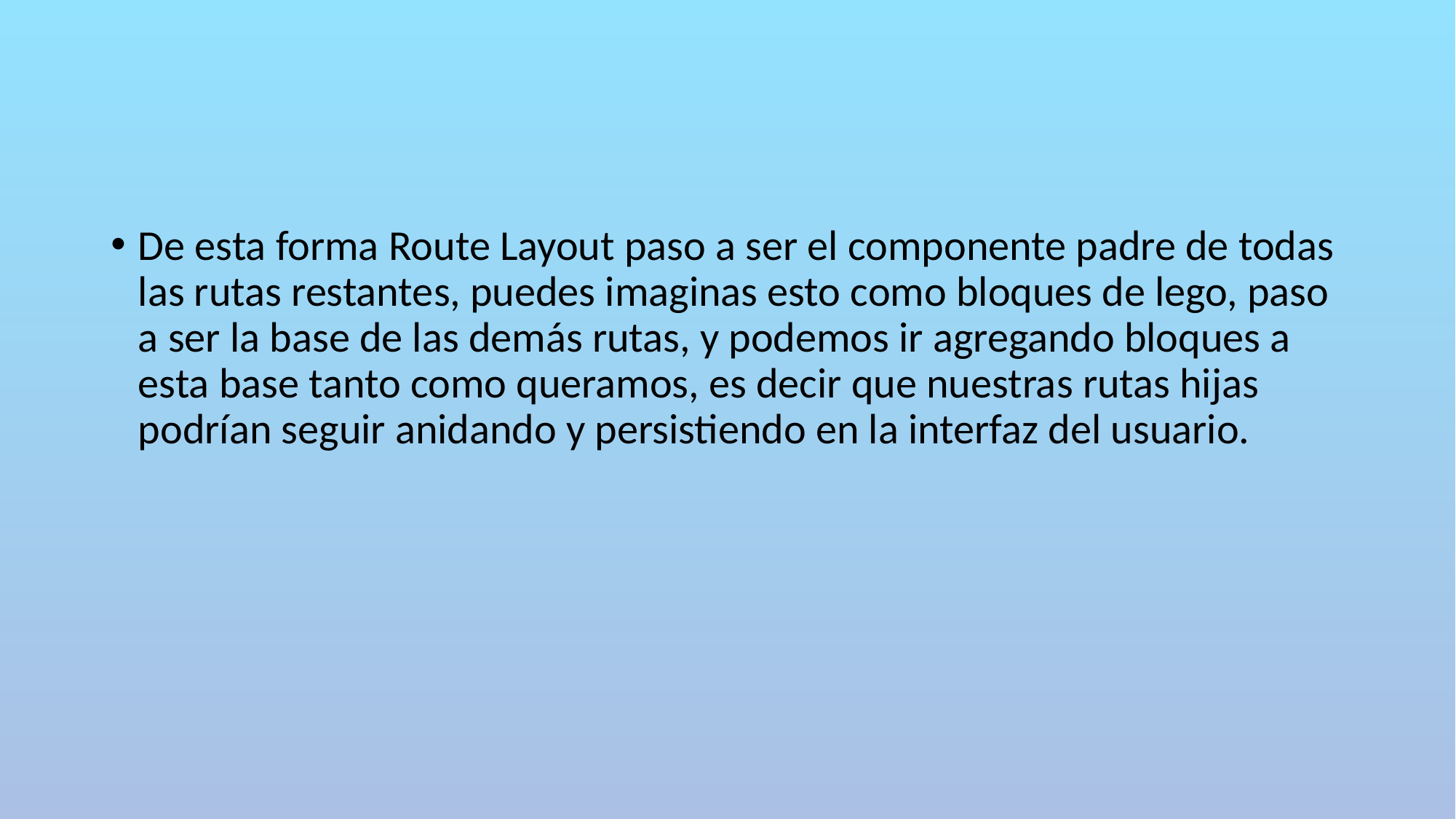

De esta forma Route Layout paso a ser el componente padre de todas las rutas restantes, puedes imaginas esto como bloques de lego, paso a ser la base de las demás rutas, y podemos ir agregando bloques a esta base tanto como queramos, es decir que nuestras rutas hijas podrían seguir anidando y persistiendo en la interfaz del usuario.